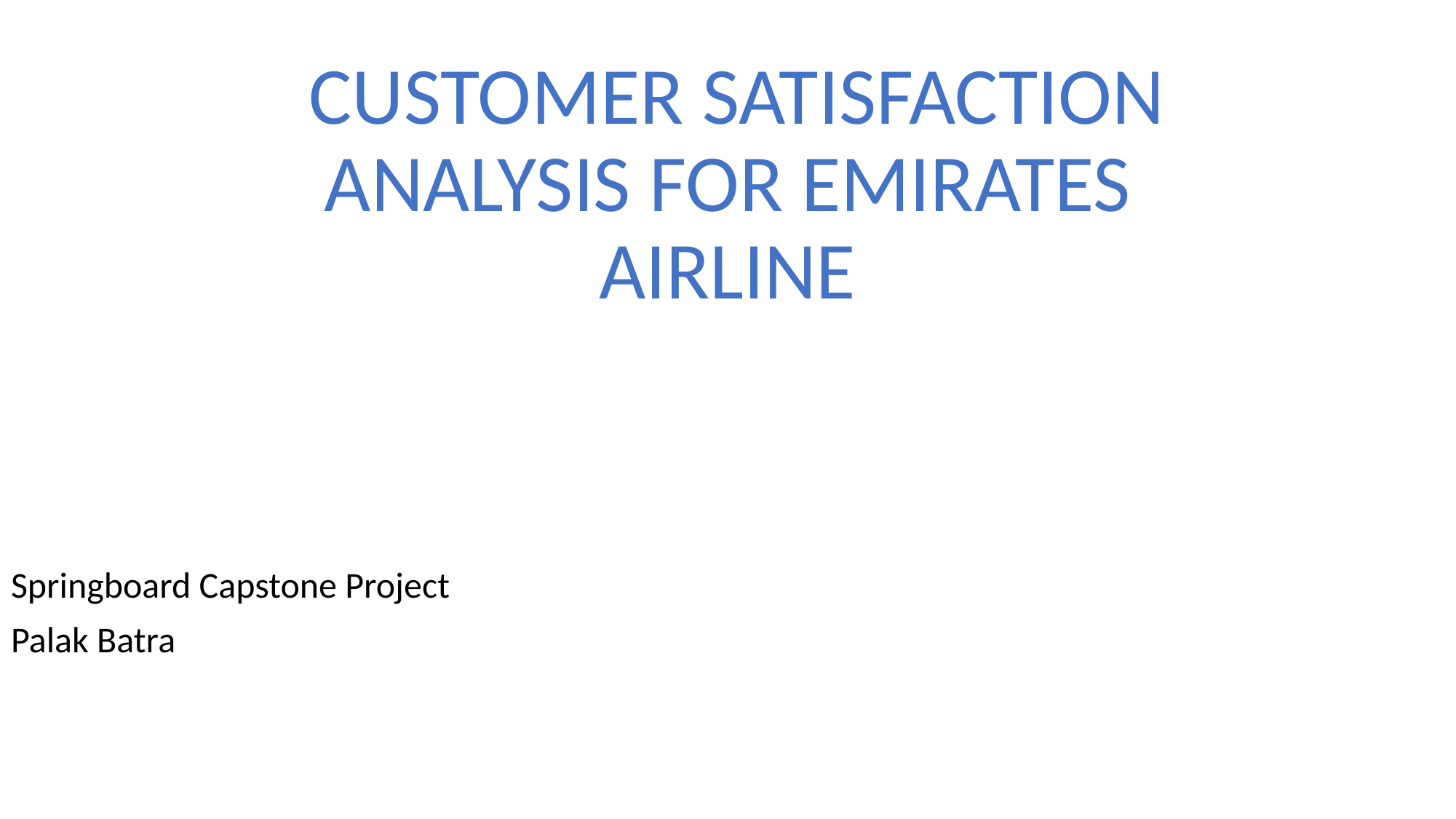

# CUSTOMER SATISFACTION ANALYSIS FOR EMIRATES AIRLINE
Springboard Capstone Project
Palak Batra